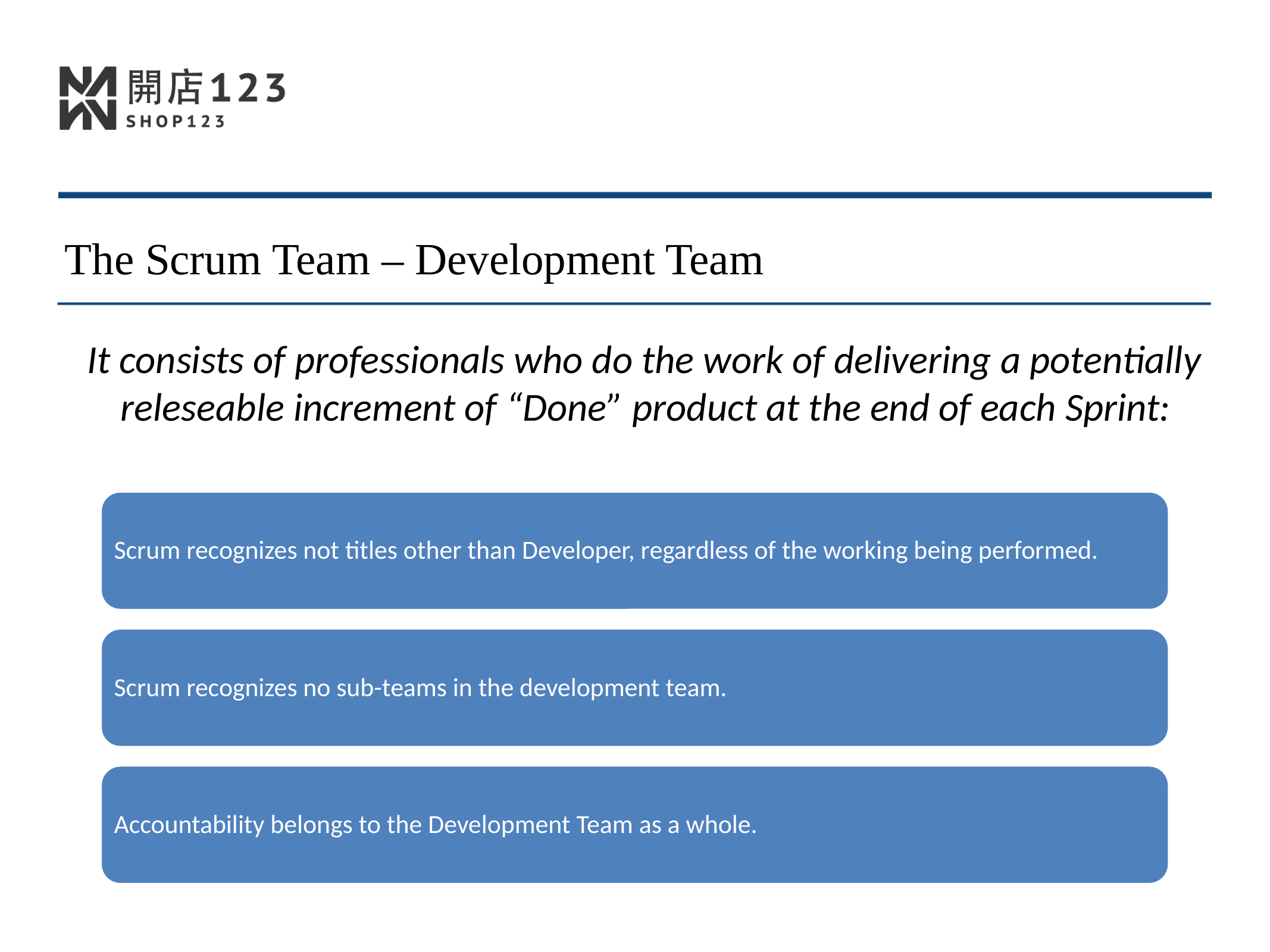

The Scrum Team – Development Team

It consists of professionals who do the work of delivering a potentially releseable increment of “Done” product at the end of each Sprint:

Scrum recognizes not titles other than Developer, regardless of the working being performed.
Scrum recognizes no sub-teams in the development team.
Accountability belongs to the Development Team as a whole.